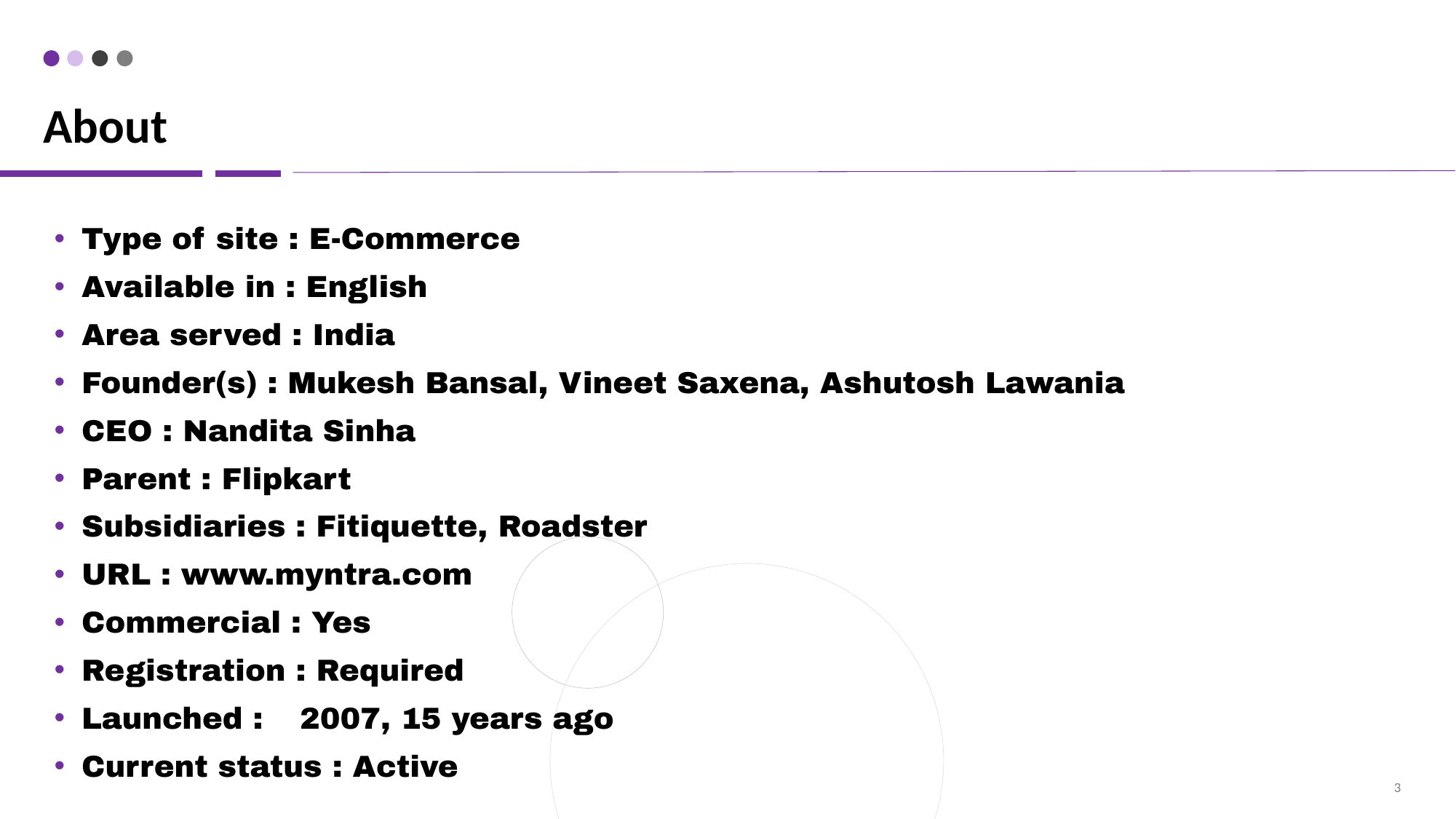

# About
Type of site : E-Commerce
Available in : English
Area served : India
Founder(s) : Mukesh Bansal, Vineet Saxena, Ashutosh Lawania
CEO : Nandita Sinha
Parent : Flipkart
Subsidiaries : Fitiquette, Roadster
URL : www.myntra.com
Commercial : Yes
Registration : Required
Launched :	2007, 15 years ago
Current status : Active
3